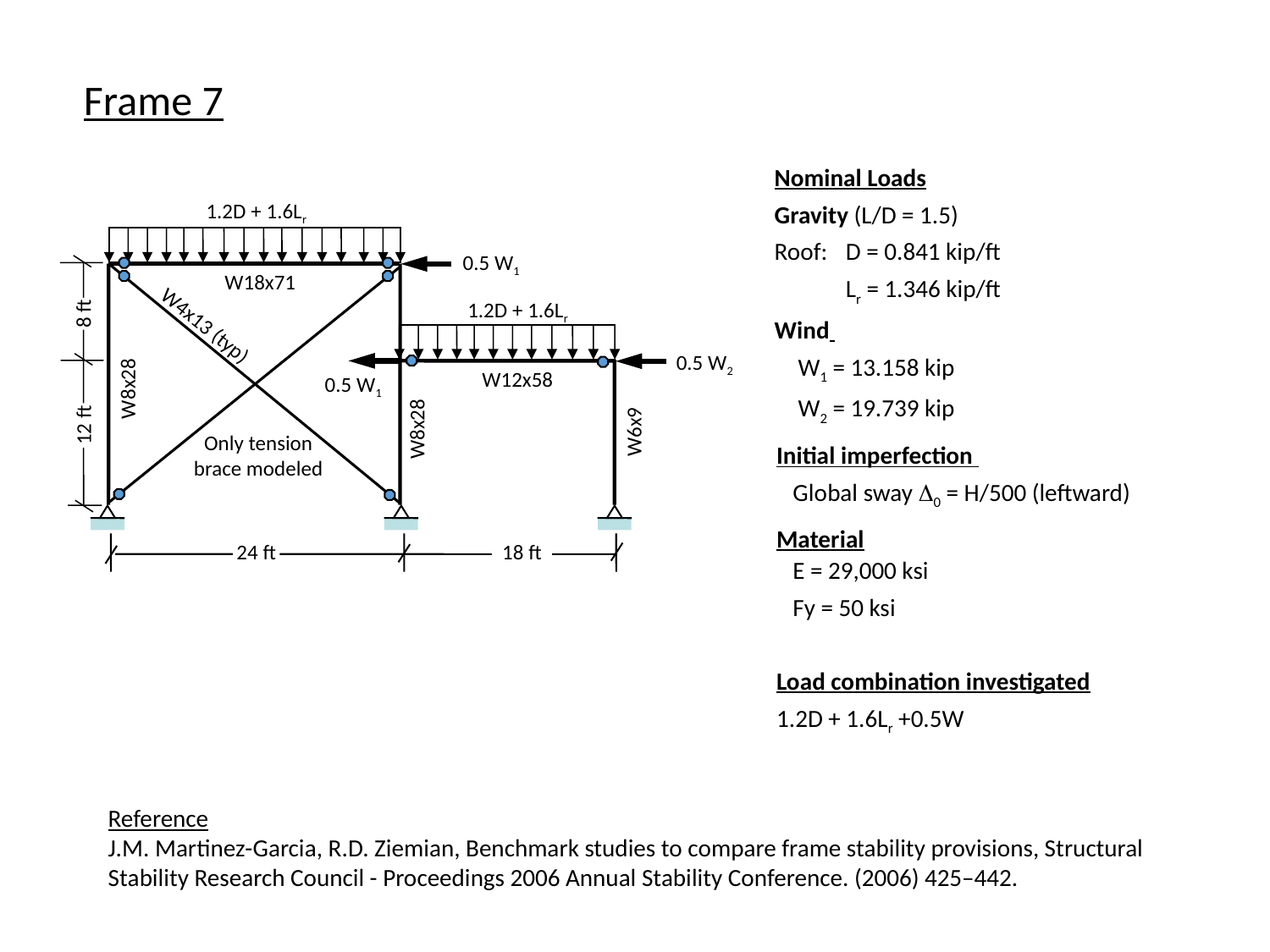

Frame 7
Nominal Loads
Gravity (L/D = 1.5)
Roof:	D = 0.841 kip/ft
	Lr = 1.346 kip/ft
Wind
  	W1 = 13.158 kip
	W2 = 19.739 kip
1.2D + 1.6Lr

0.5 W1

W18x71

1.2D + 1.6Lr
8 ft
W4x13 (typ)

0.5 W2

W12x58

0.5 W1
W8x28
W8x28
12 ft
W6x9
Only tension
brace modeled
Initial imperfection
   Global sway Δ0 = H/500 (leftward)
Material
   E = 29,000 ksi
   Fy = 50 ksi

Load combination investigated
1.2D + 1.6Lr +0.5W

24 ft
18 ft

Reference
J.M. Martinez-Garcia, R.D. Ziemian, Benchmark studies to compare frame stability provisions, Structural Stability Research Council - Proceedings 2006 Annual Stability Conference. (2006) 425–442.